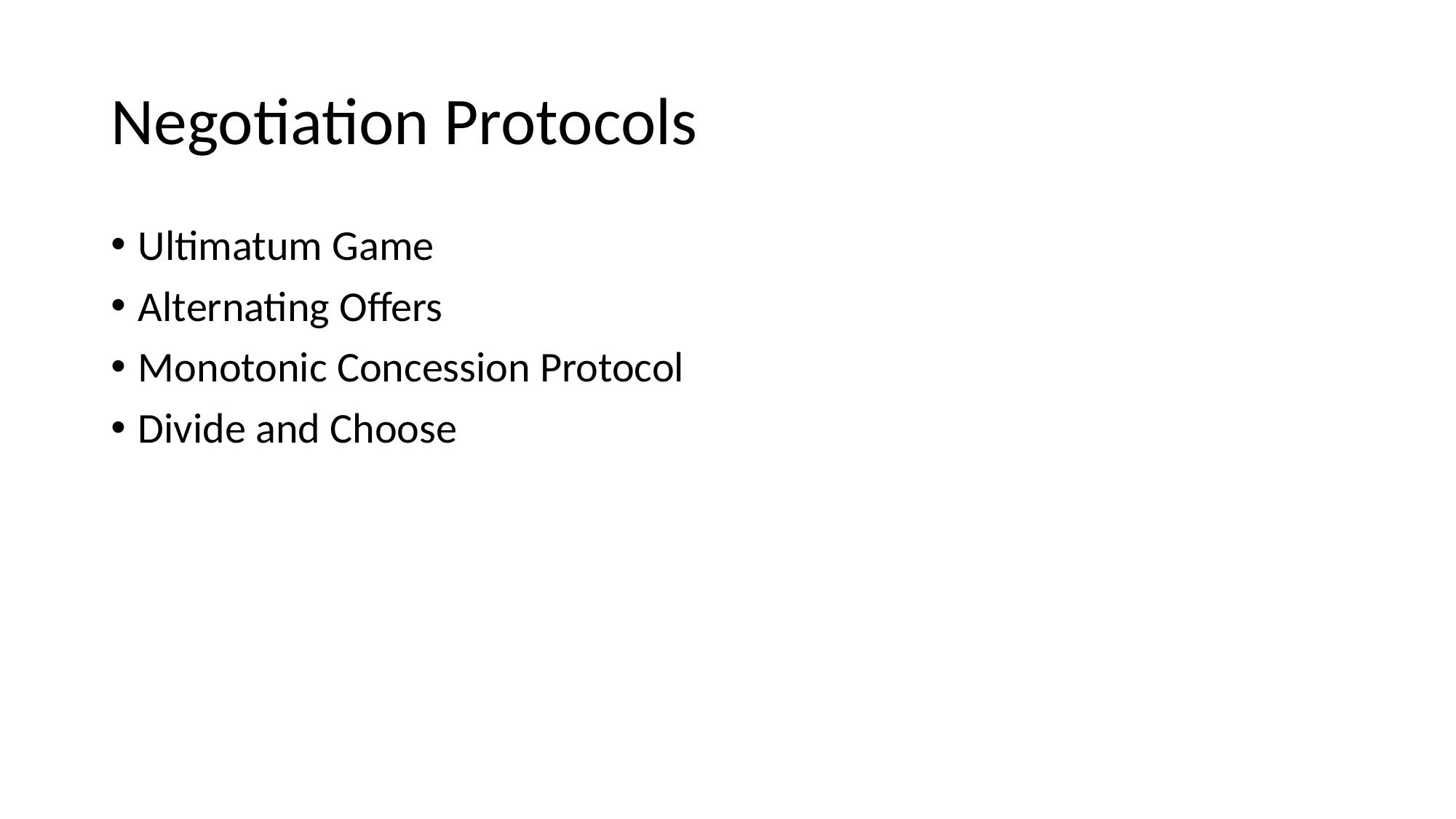

# Negotiation Protocols
Ultimatum Game
Alternating Offers
Monotonic Concession Protocol
Divide and Choose